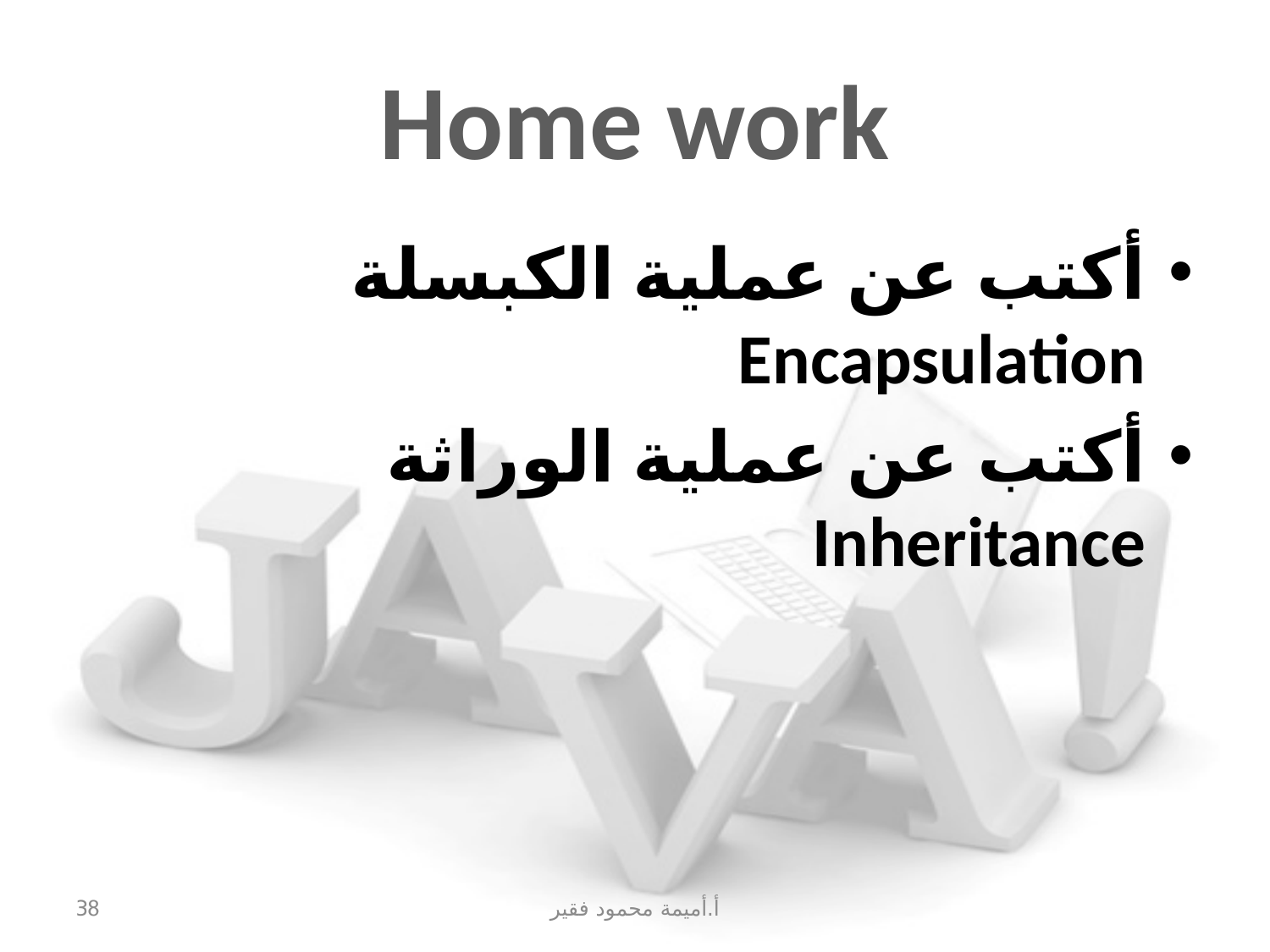

# Home work
أكتب عن عملية الكبسلة Encapsulation
أكتب عن عملية الوراثة Inheritance
38
أ.أميمة محمود فقير